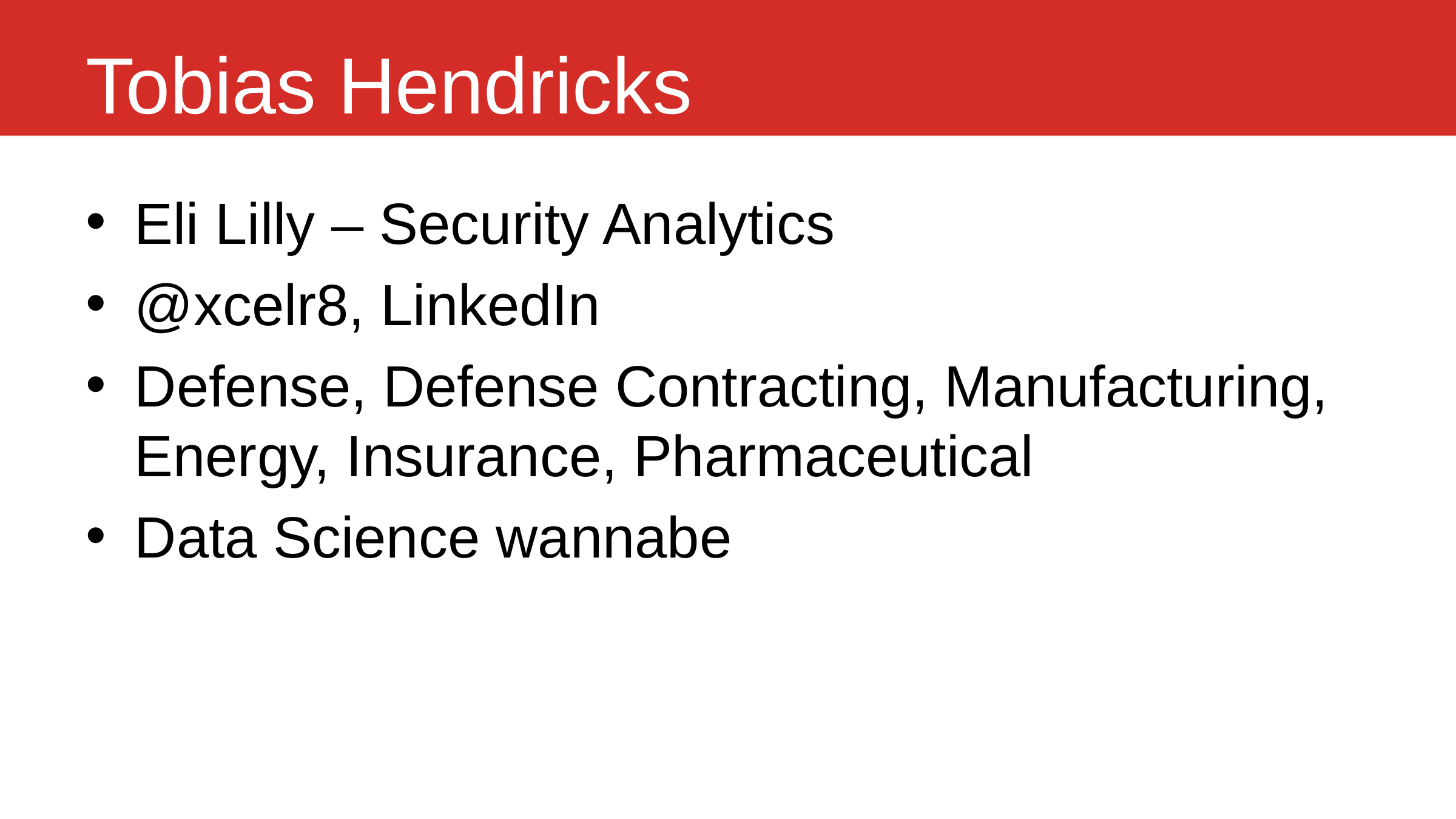

# Tobias Hendricks
Eli Lilly – Security Analytics
@xcelr8, LinkedIn
Defense, Defense Contracting, Manufacturing, Energy, Insurance, Pharmaceutical
Data Science wannabe